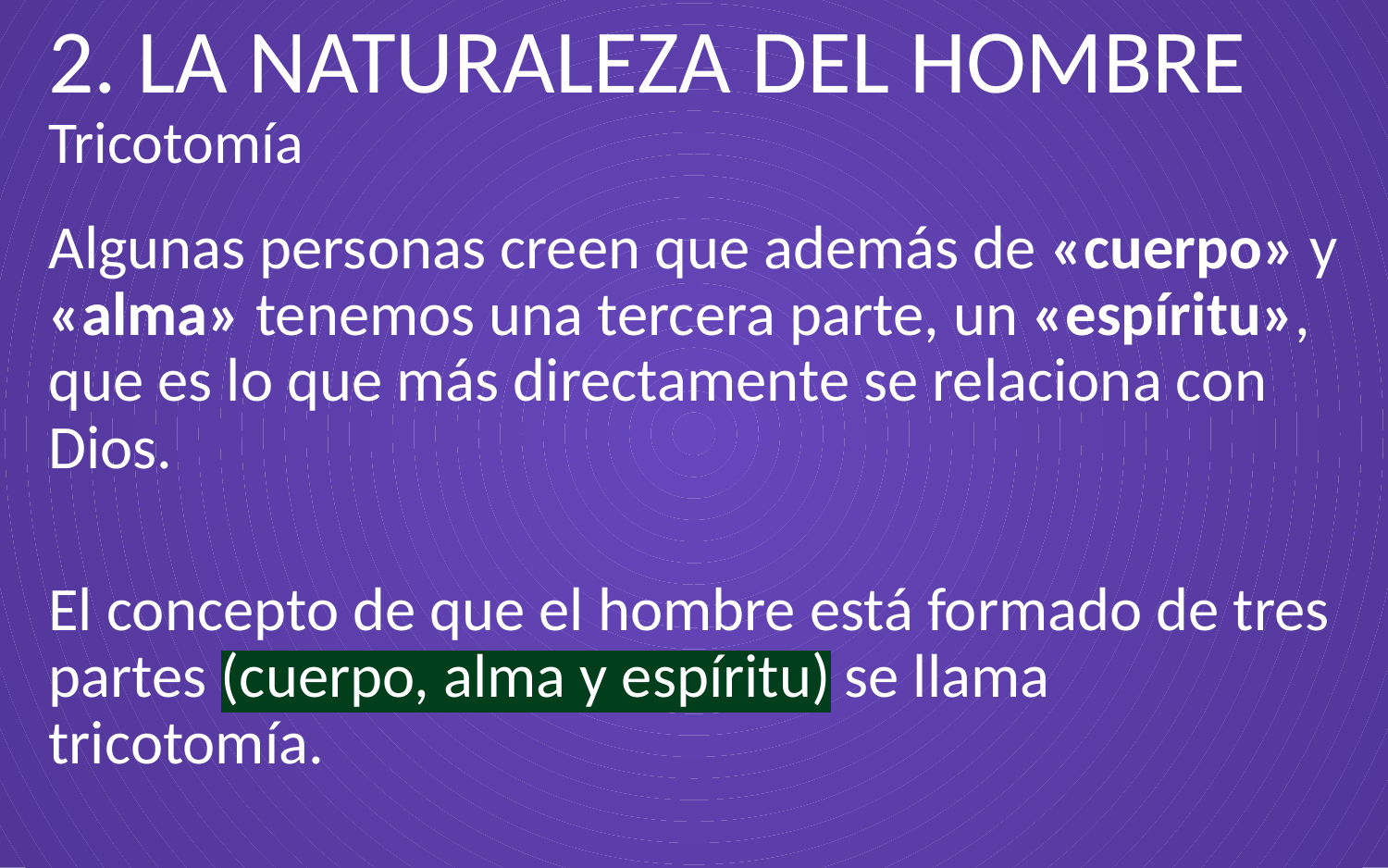

# 2. LA NATURALEZA DEL HOMBRE Tricotomía
Algunas personas creen que además de «cuerpo» y «alma» tenemos una tercera parte, un «espíritu», que es lo que más directamente se relaciona con Dios.

El concepto de que el hombre está formado de tres partes (cuerpo, alma y espíritu) se llama tricotomía.